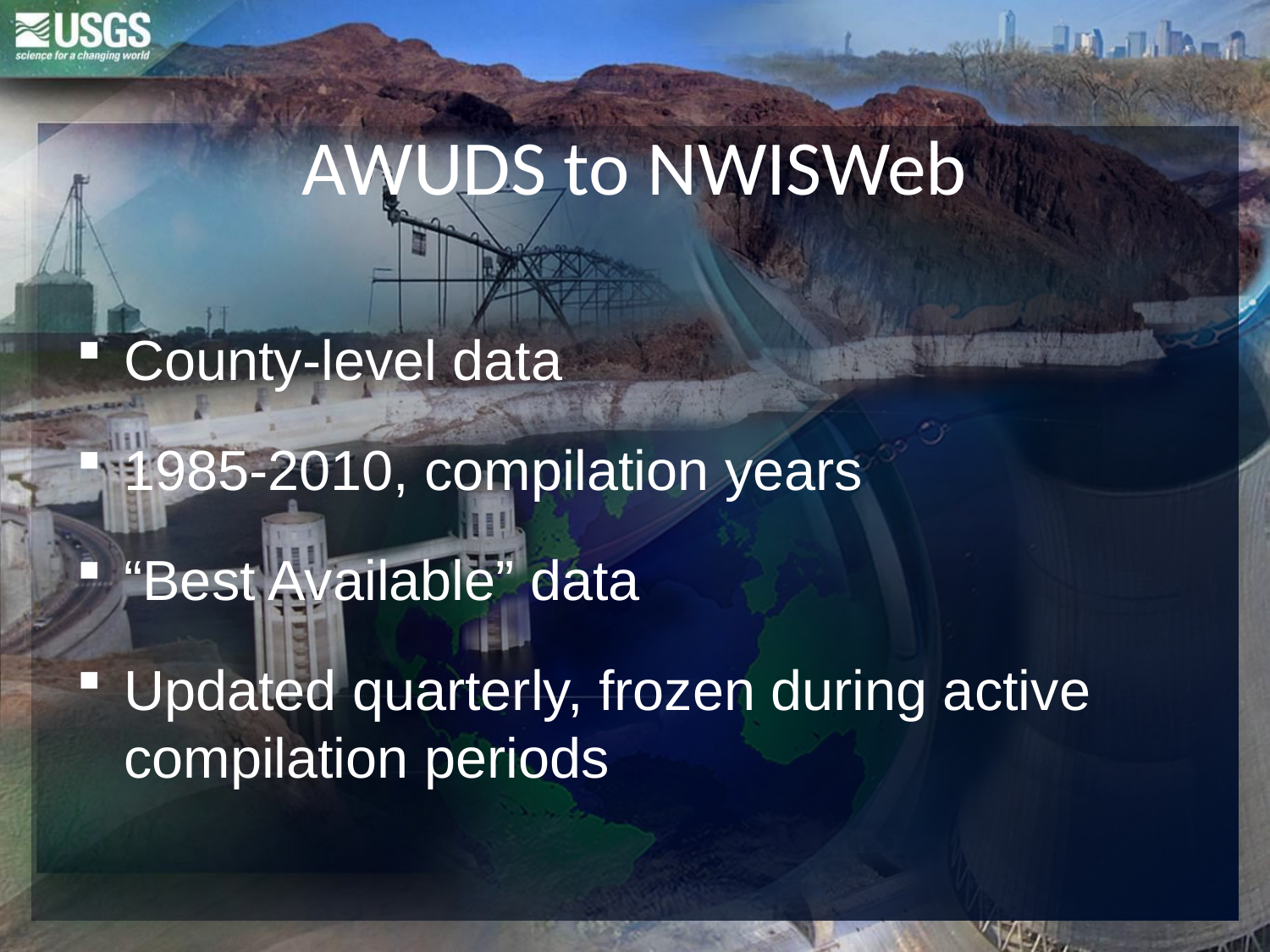

# AWUDS to NWISWeb
County-level data
1985-2010, compilation years
“Best Available” data
Updated quarterly, frozen during active compilation periods